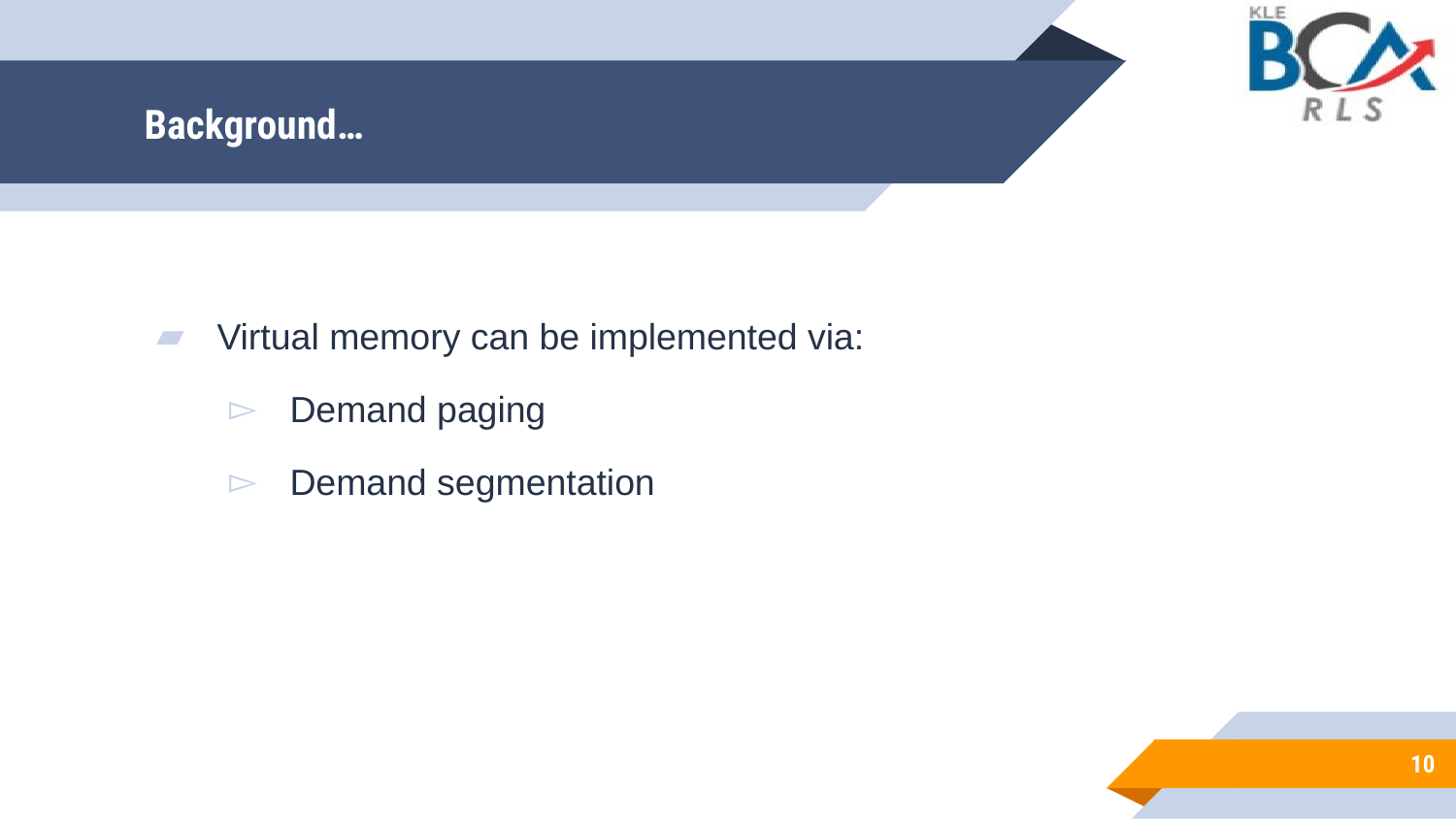

# Background…
Virtual memory can be implemented via:
Demand paging
Demand segmentation

10